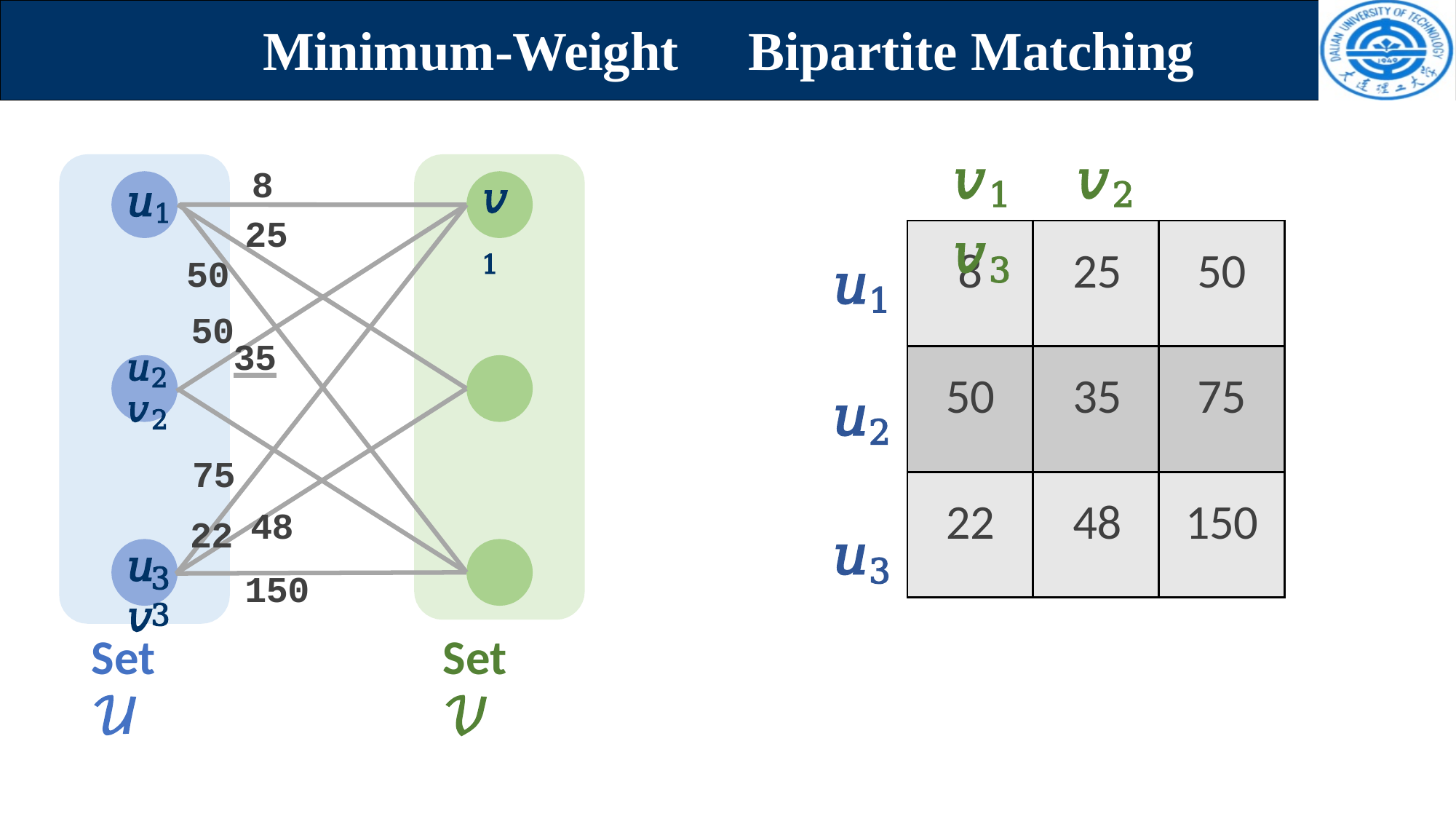

# Minimum-Weight	Bipartite Matching
𝑣1	𝑣2	𝑣3

8
𝑢1
𝑣1

25
| 8 | 25 | 50 |
| --- | --- | --- |
| 50 | 35 | 75 |
| 22 | 48 | 150 |
𝑢1
𝑢2
𝑢3
50
50
𝑢2 	35	 𝑣2
75
22

48
𝑢	𝑣
3	3
150
Set 𝒰
Set 𝒱